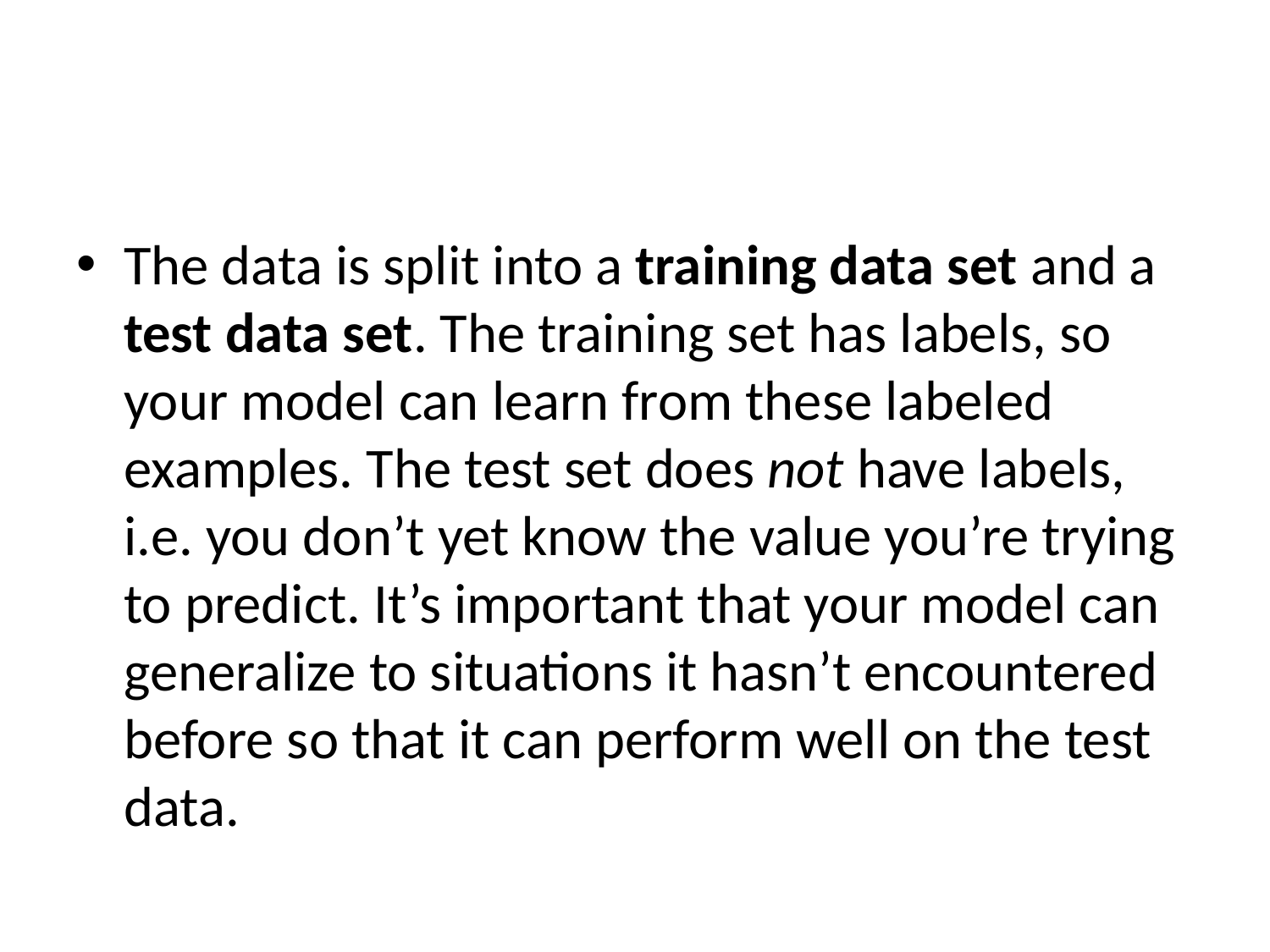

#
The data is split into a training data set and a test data set. The training set has labels, so your model can learn from these labeled examples. The test set does not have labels, i.e. you don’t yet know the value you’re trying to predict. It’s important that your model can generalize to situations it hasn’t encountered before so that it can perform well on the test data.